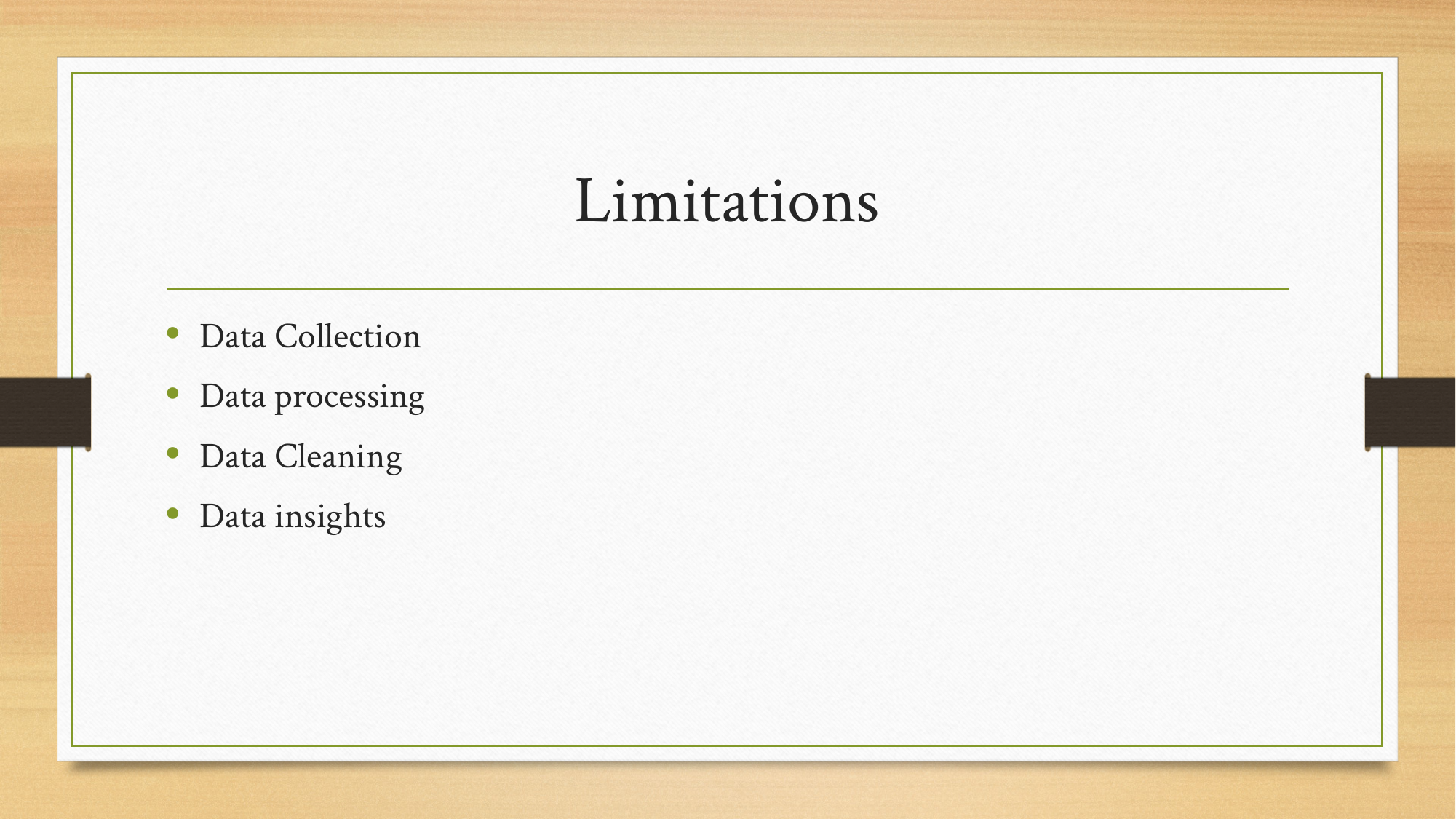

# Limitations
Data Collection
Data processing
Data Cleaning
Data insights